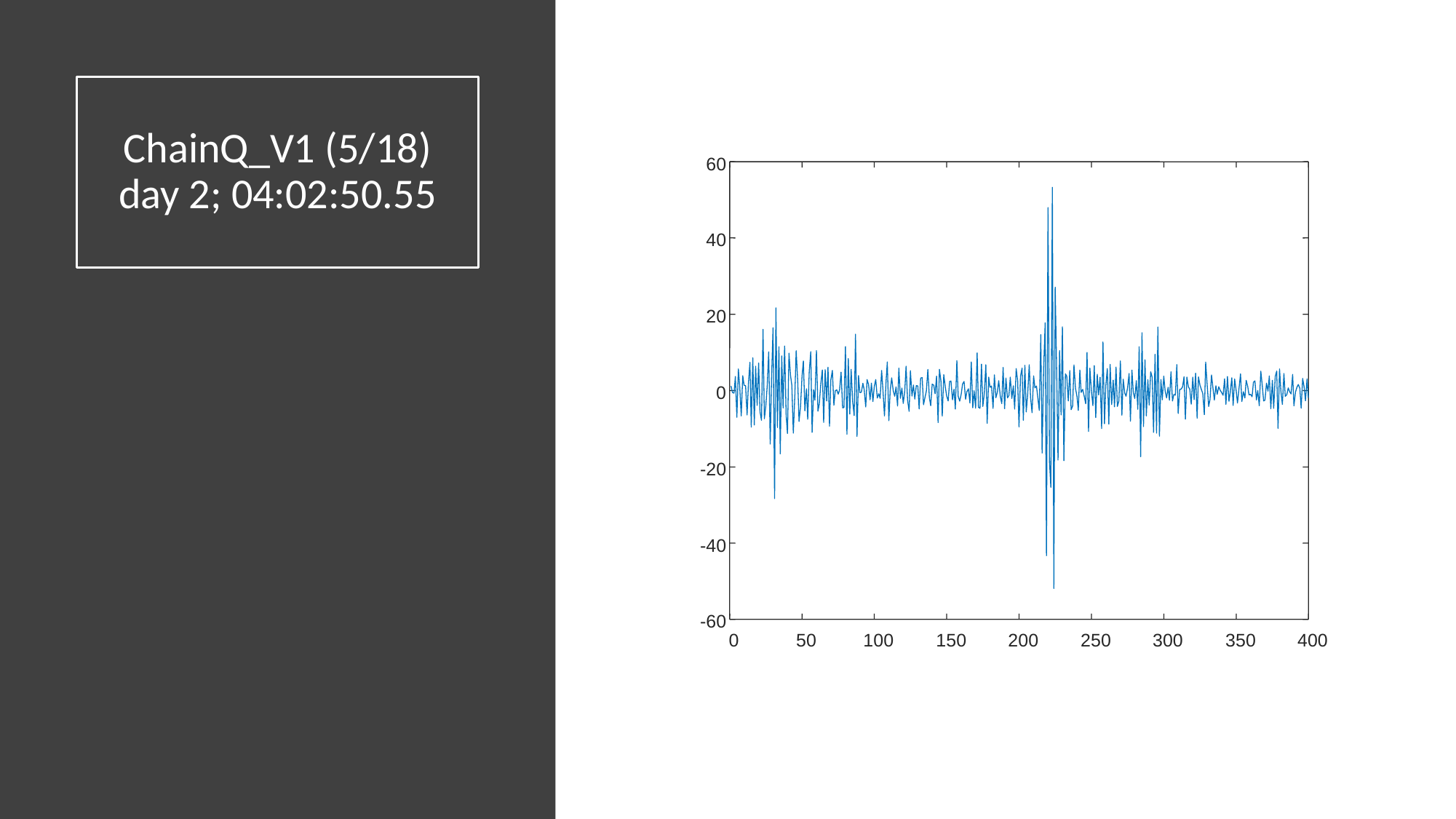

# ChainQ_V1 (5/18) day 2; 04:02:50.55

60

40

20

0

-20

-40

-60

0
50
100
150
200
250
300
350
400